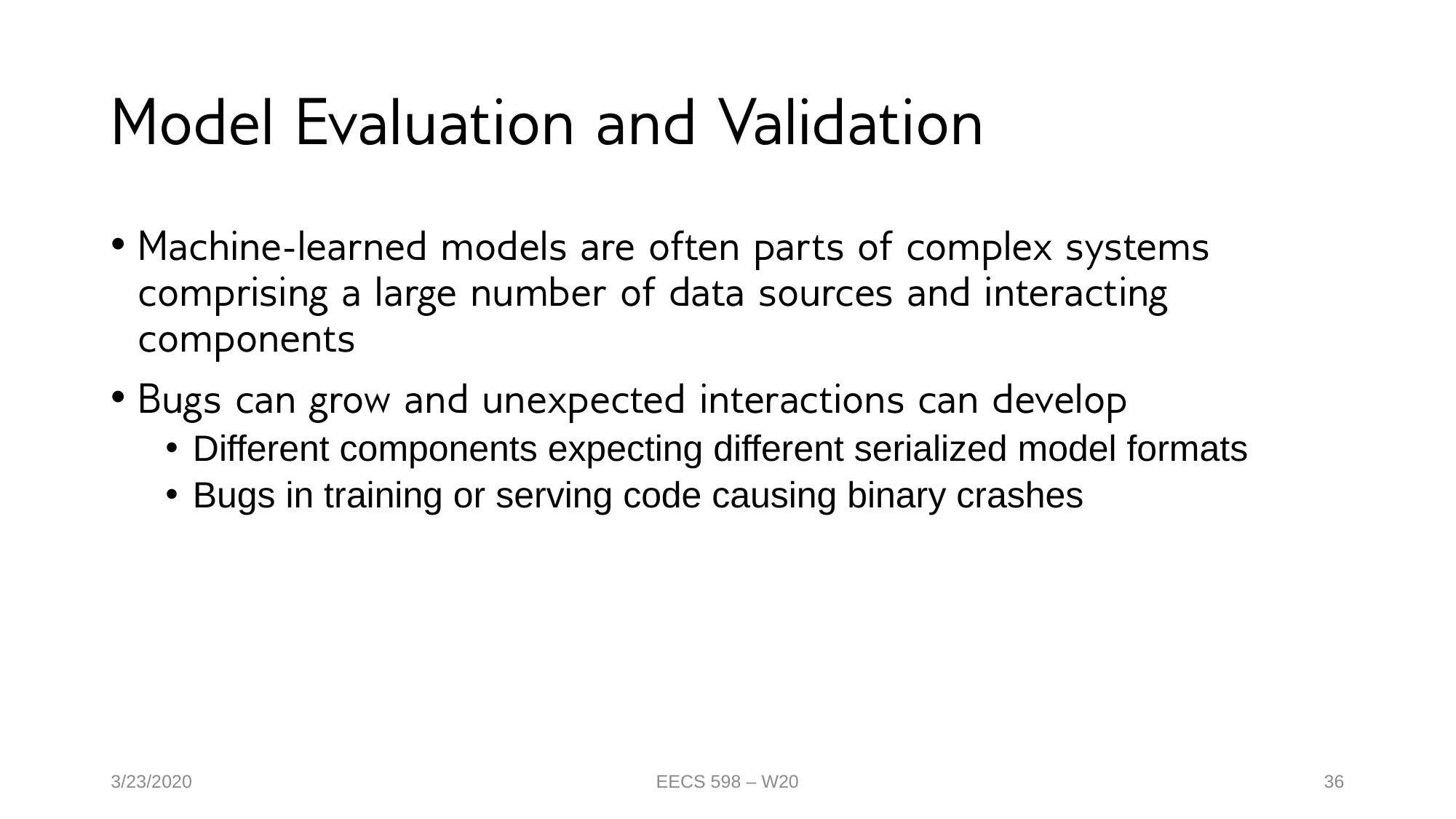

# Model Evaluation and Validation
Machine-learned models are often parts of complex systems comprising a large number of data sources and interacting components
Bugs can grow and unexpected interactions can develop
Different components expecting different serialized model formats
Bugs in training or serving code causing binary crashes
3/23/2020
EECS 598 – W20
36